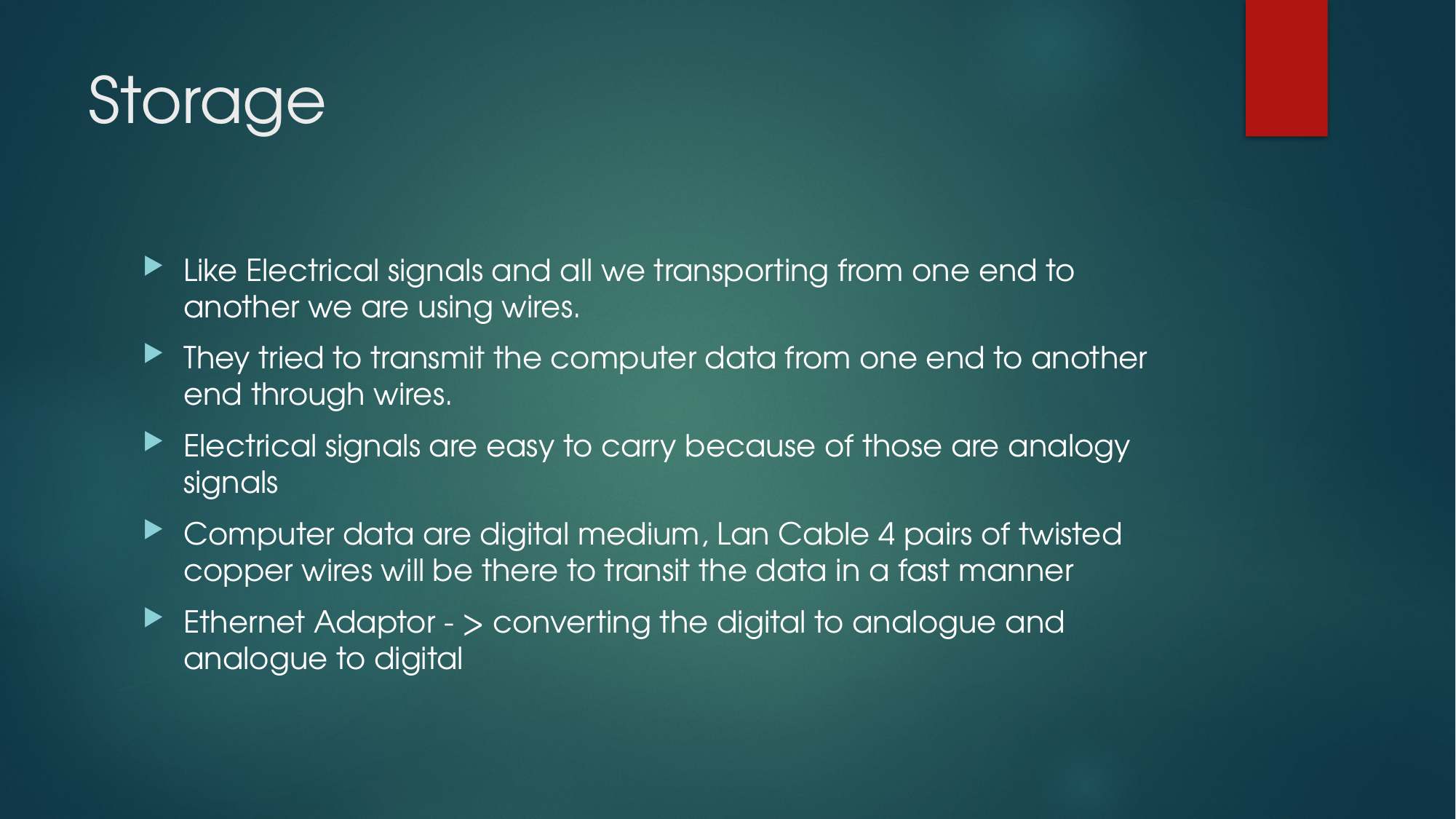

# Storage
Like Electrical signals and all we transporting from one end to another we are using wires.
They tried to transmit the computer data from one end to another end through wires.
Electrical signals are easy to carry because of those are analogy signals
Computer data are digital medium, Lan Cable 4 pairs of twisted copper wires will be there to transit the data in a fast manner
Ethernet Adaptor - > converting the digital to analogue and analogue to digital